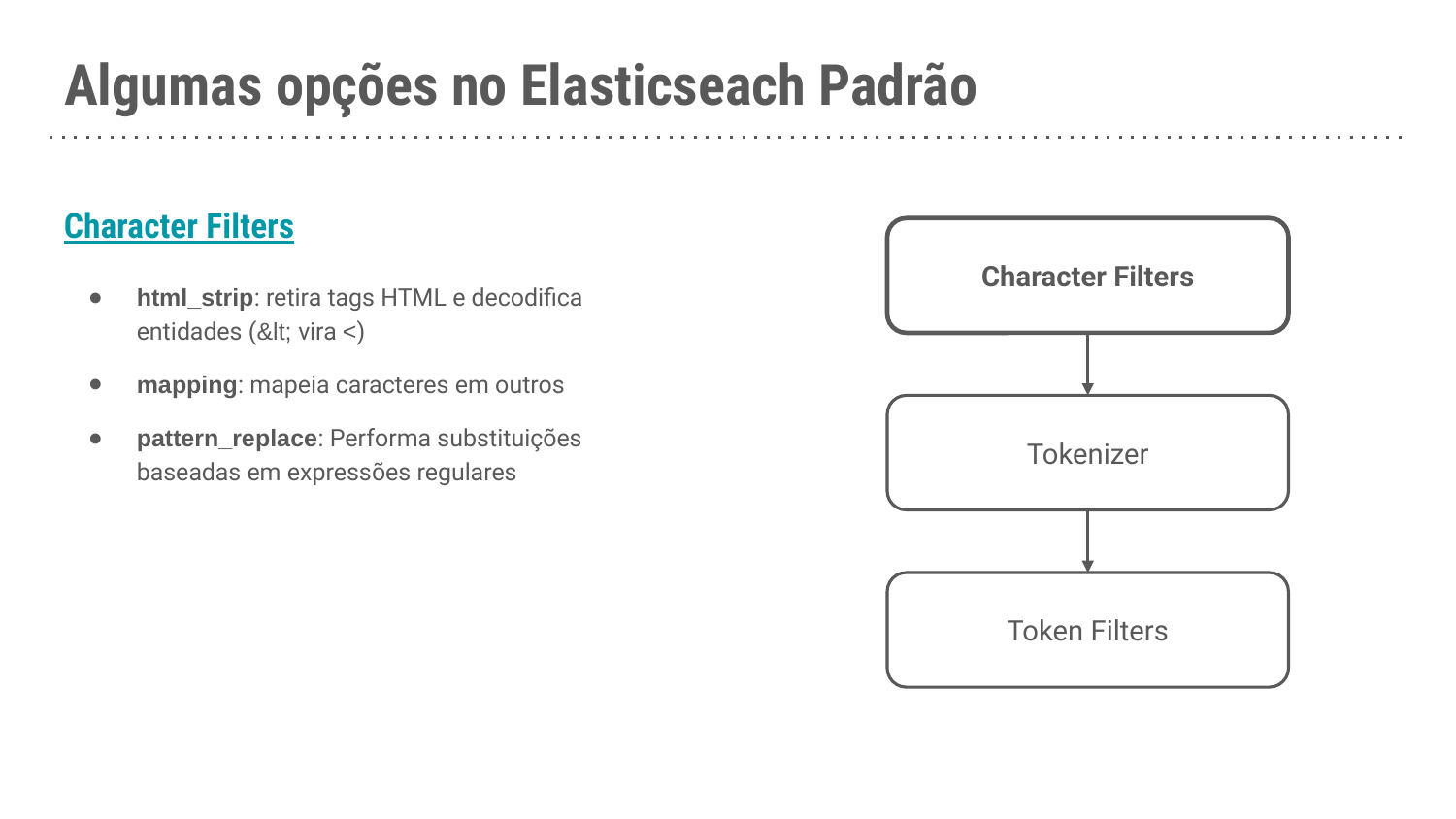

# Algumas opções no Elasticseach Padrão
Character Filters
html_strip: retira tags HTML e decodifica entidades (&lt; vira <)
mapping: mapeia caracteres em outros
pattern_replace: Performa substituições baseadas em expressões regulares

Character Filters
Tokenizer
Token Filters